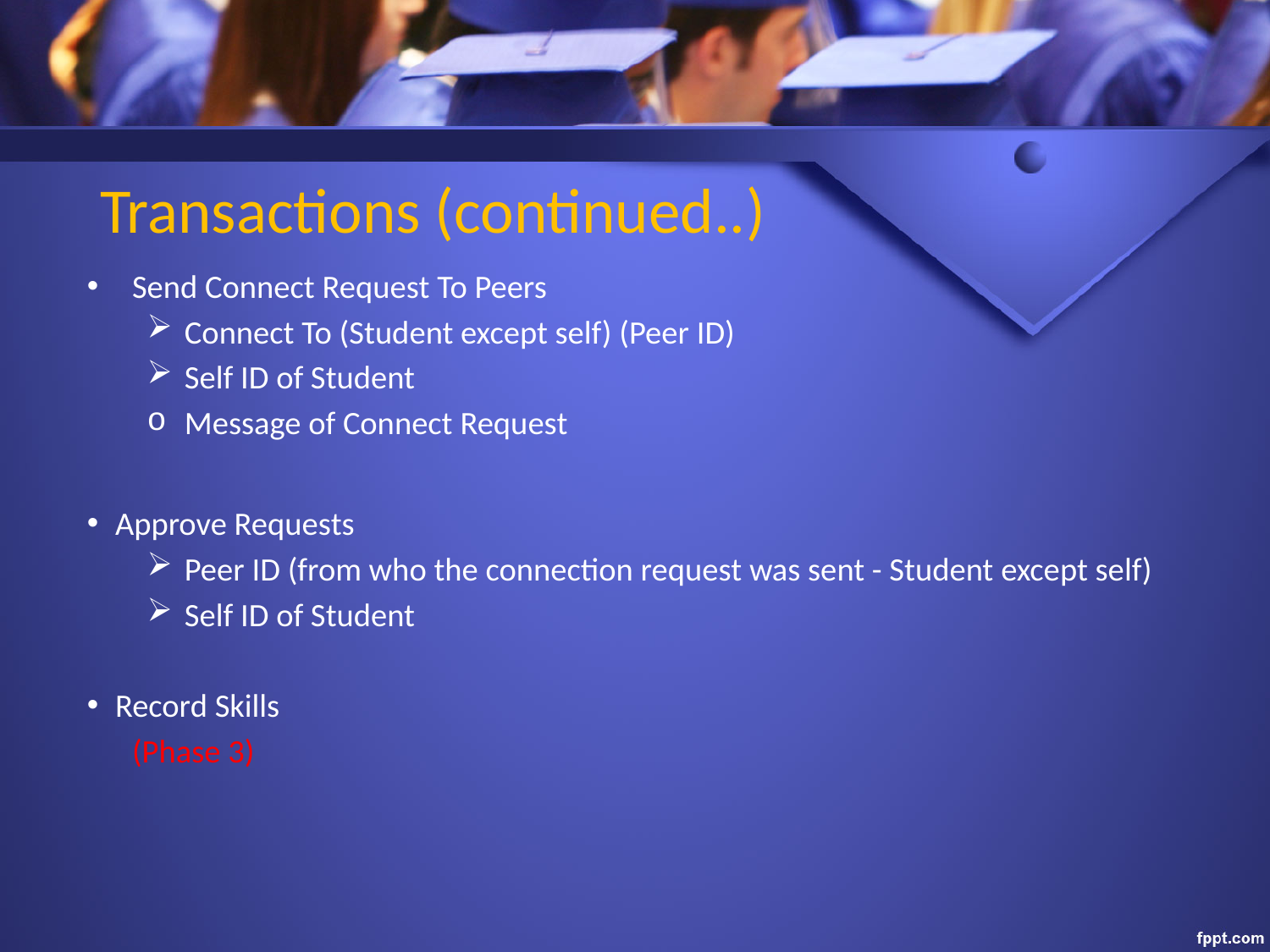

# Transactions (continued..)
Send Connect Request To Peers
Connect To (Student except self) (Peer ID)
Self ID of Student
Message of Connect Request

Approve Requests
Peer ID (from who the connection request was sent - Student except self)
Self ID of Student

Record Skills
(Phase 3)